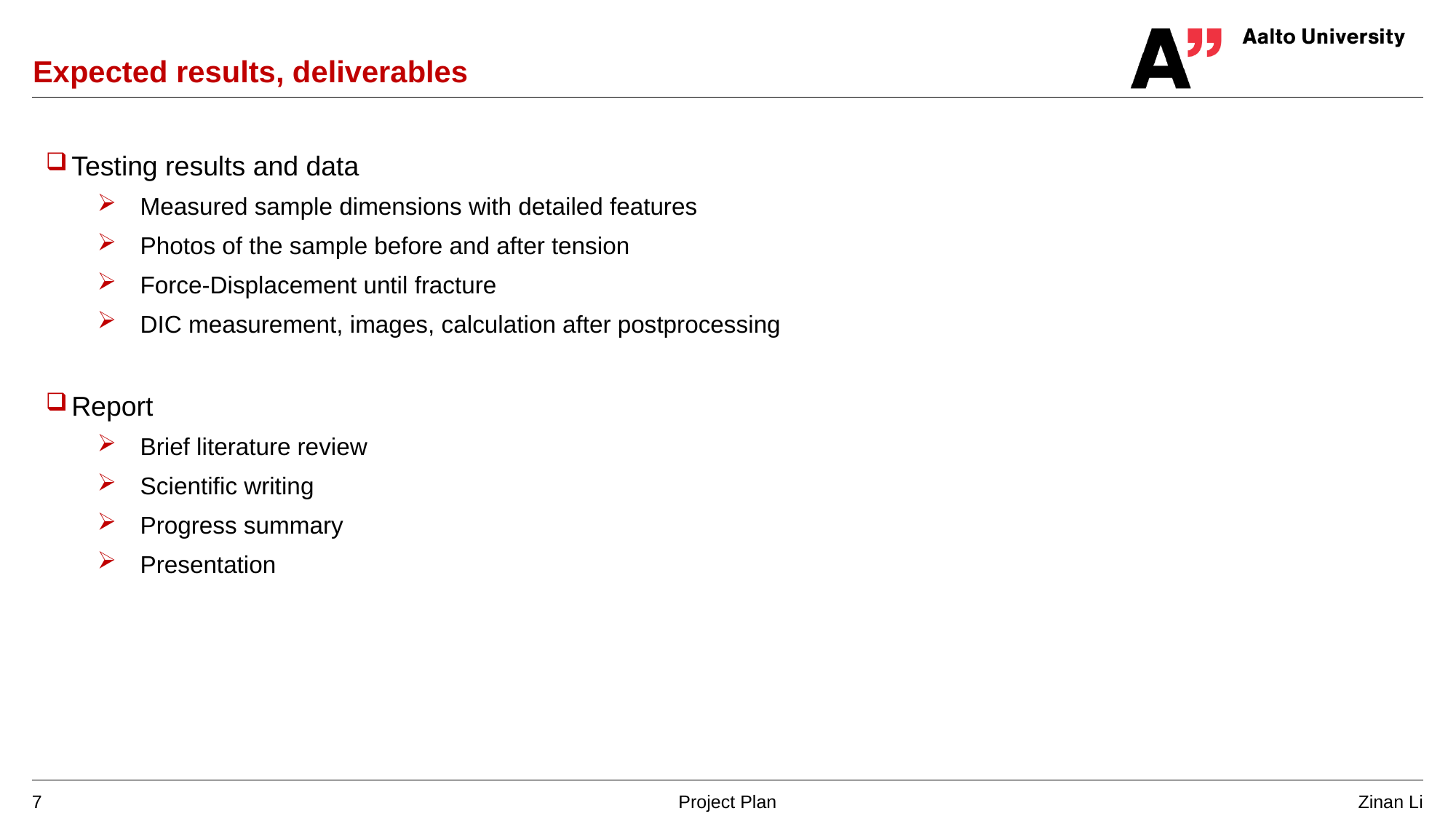

# Expected results, deliverables
Testing results and data
Measured sample dimensions with detailed features
Photos of the sample before and after tension
Force-Displacement until fracture
DIC measurement, images, calculation after postprocessing

Report
Brief literature review
Scientific writing
Progress summary
Presentation